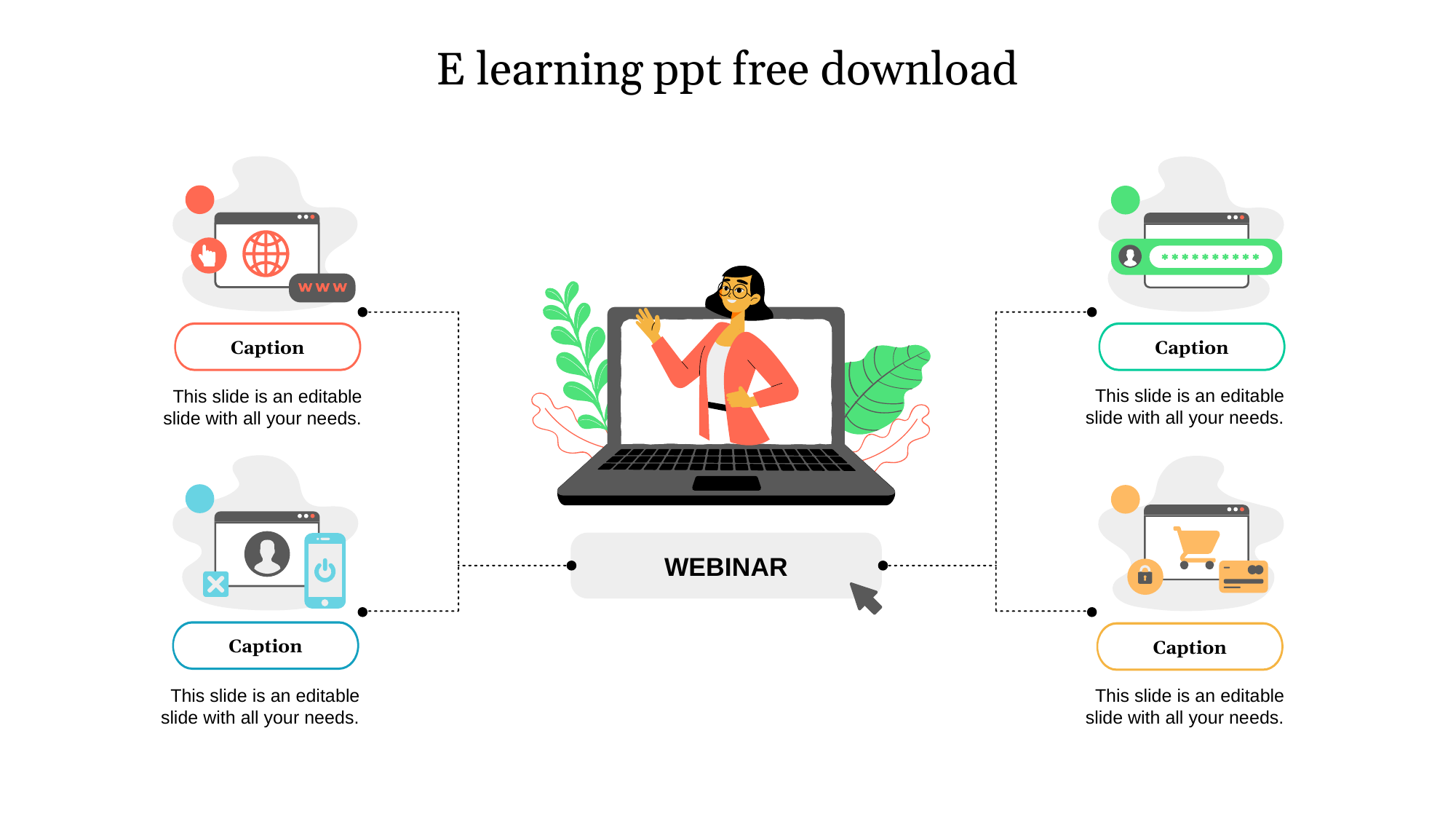

E learning ppt free download

WEBINAR

Caption
This slide is an editable slide with all your needs.

Caption
This slide is an editable slide with all your needs.

Caption
This slide is an editable slide with all your needs.

Caption
This slide is an editable slide with all your needs.